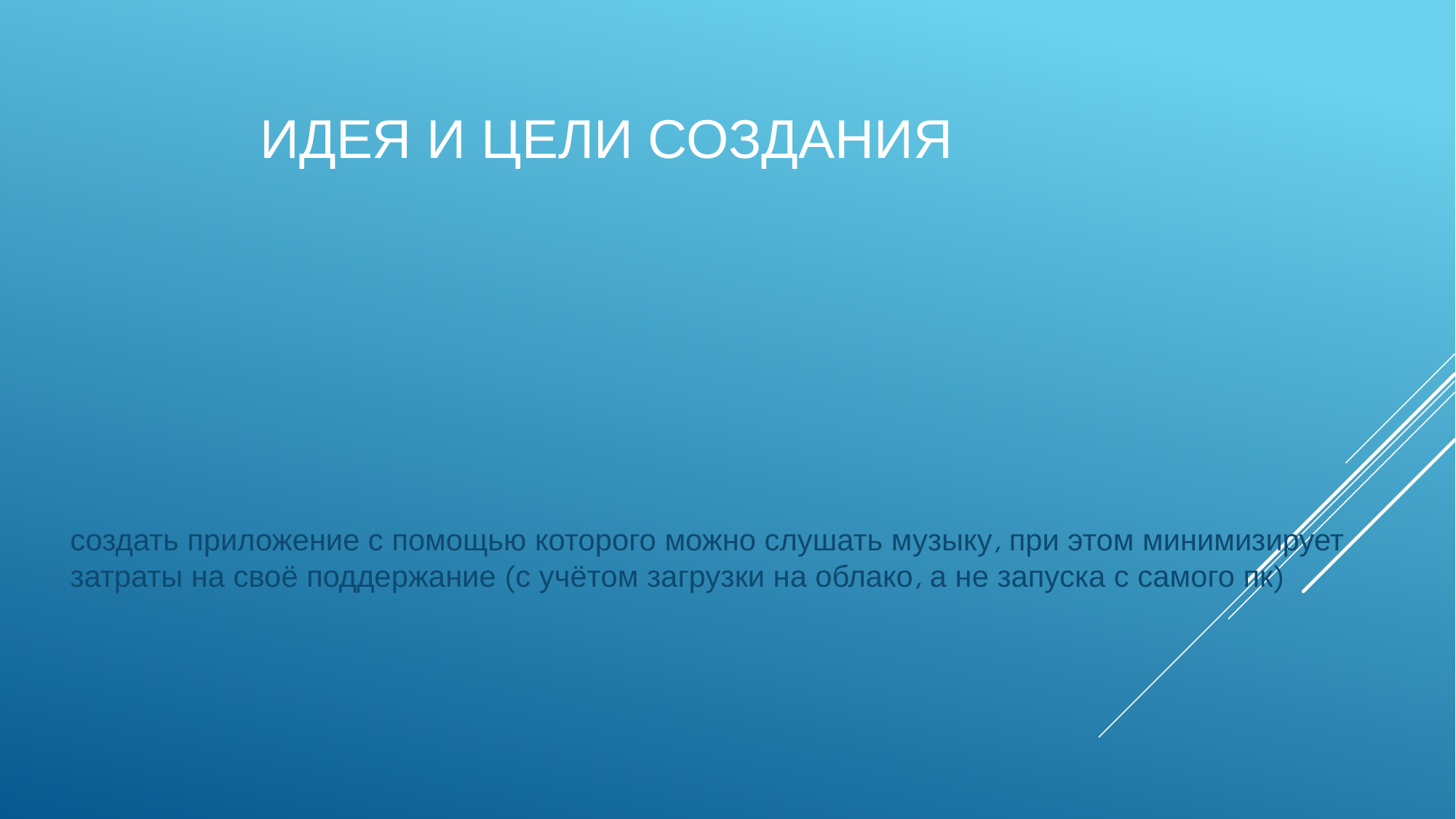

# Идея и цели создания
создать приложение с помощью которого можно слушать музыку, при этом минимизирует затраты на своё поддержание (с учётом загрузки на облако, а не запуска с самого пк)